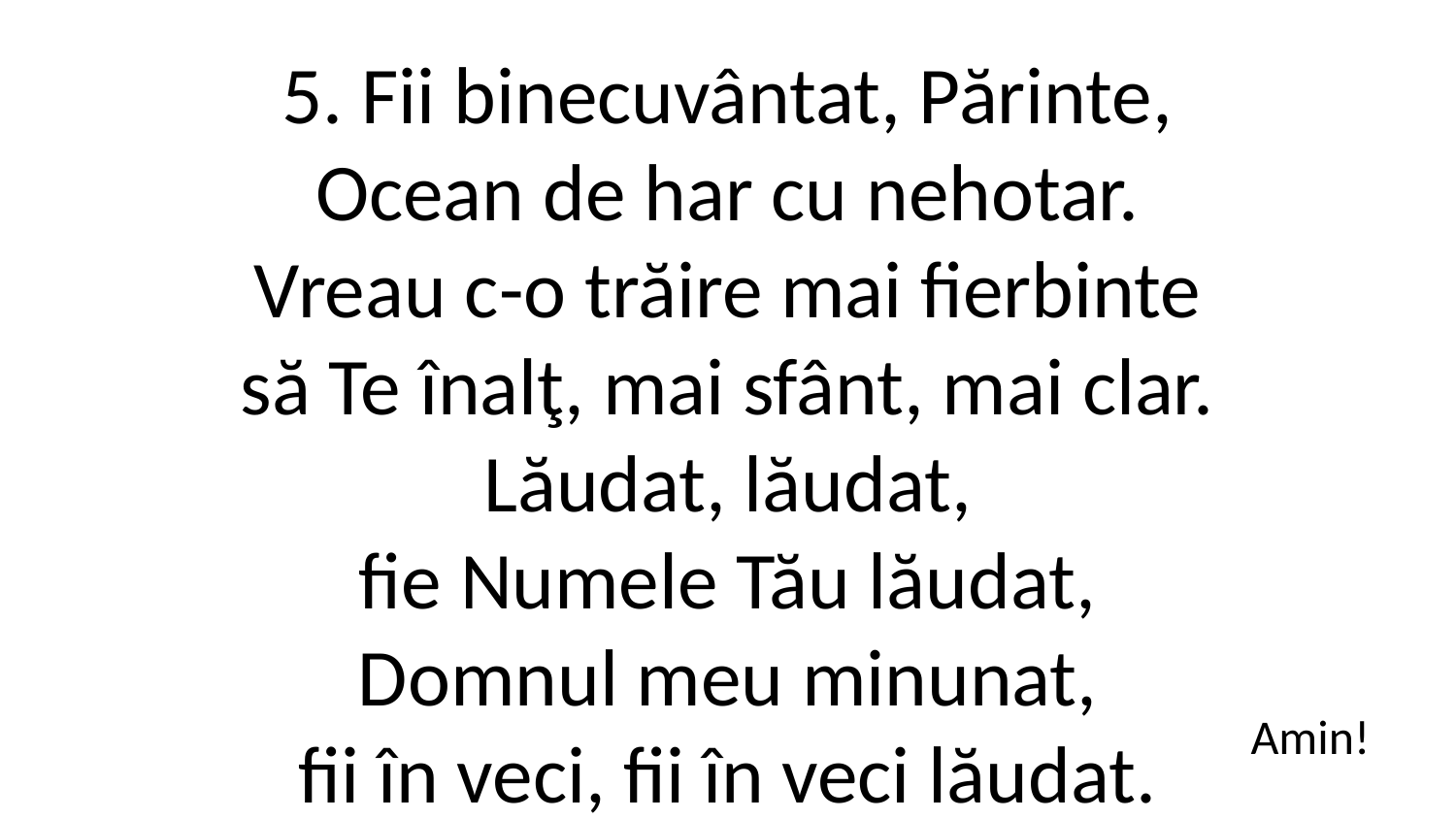

5. Fii binecuvântat, Părinte,
Ocean de har cu nehotar.
Vreau c-o trăire mai fierbinte
să Te înalţ, mai sfânt, mai clar.
Lăudat, lăudat,
fie Numele Tău lăudat,
Domnul meu minunat,
fii în veci, fii în veci lăudat.

Amin!